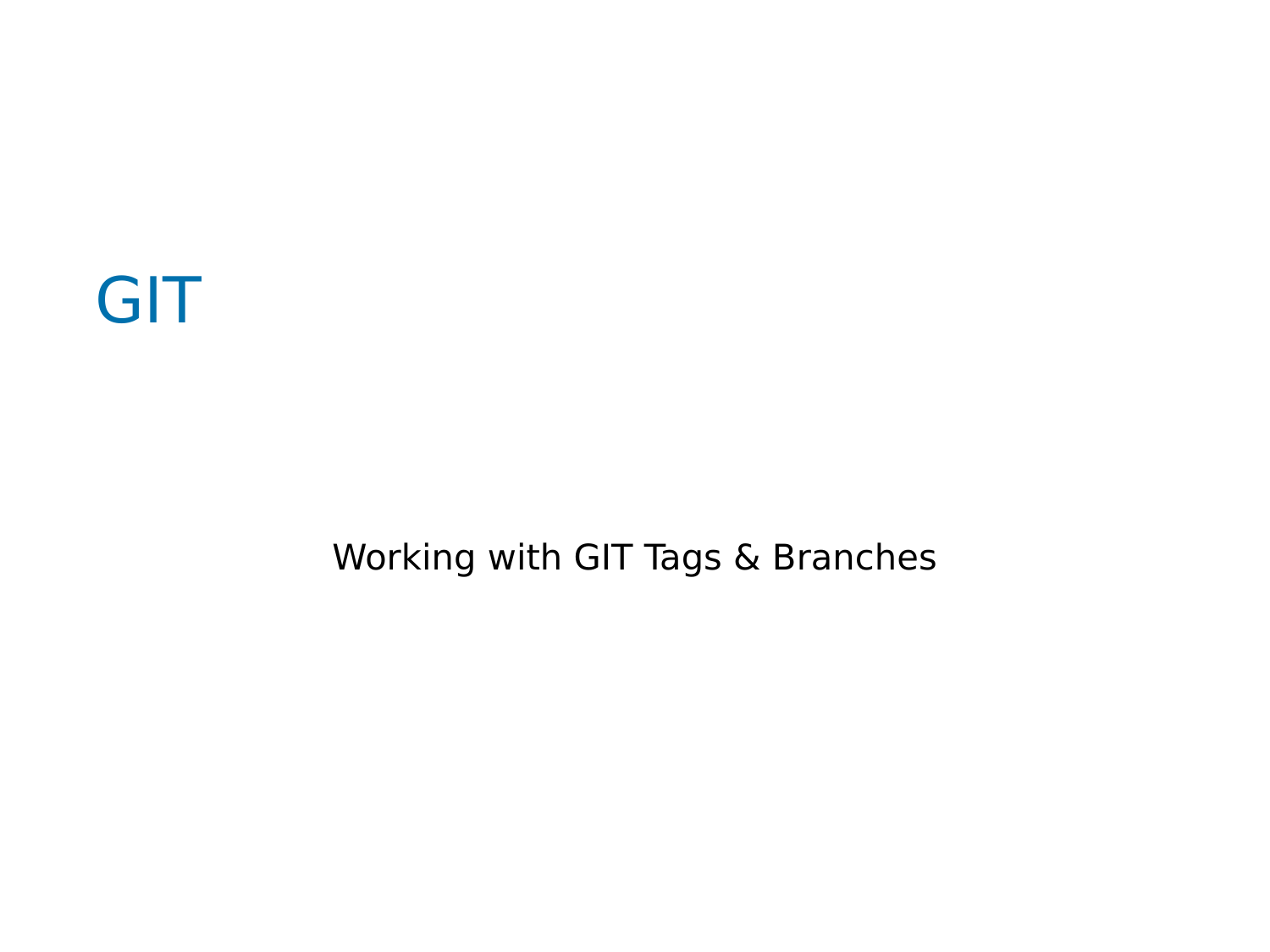

# GIT
Working with GIT Tags & Branches